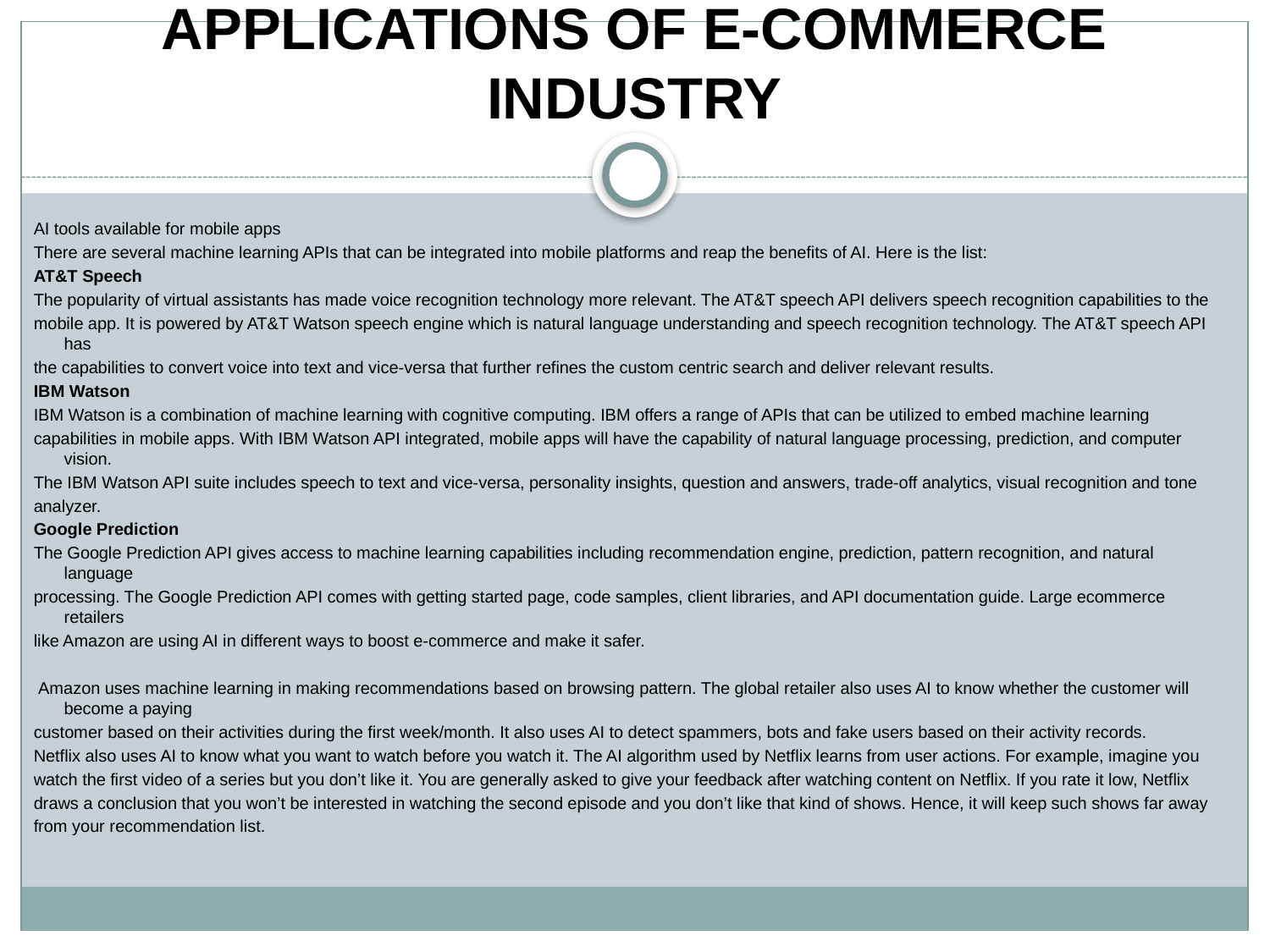

# APPLICATIONS OF E-COMMERCE INDUSTRY
AI tools available for mobile apps
There are several machine learning APIs that can be integrated into mobile platforms and reap the benefits of AI. Here is the list:
AT&T Speech
The popularity of virtual assistants has made voice recognition technology more relevant. The AT&T speech API delivers speech recognition capabilities to the
mobile app. It is powered by AT&T Watson speech engine which is natural language understanding and speech recognition technology. The AT&T speech API has
the capabilities to convert voice into text and vice-versa that further refines the custom centric search and deliver relevant results.
IBM Watson
IBM Watson is a combination of machine learning with cognitive computing. IBM offers a range of APIs that can be utilized to embed machine learning
capabilities in mobile apps. With IBM Watson API integrated, mobile apps will have the capability of natural language processing, prediction, and computer vision.
The IBM Watson API suite includes speech to text and vice-versa, personality insights, question and answers, trade-off analytics, visual recognition and tone
analyzer.
Google Prediction
The Google Prediction API gives access to machine learning capabilities including recommendation engine, prediction, pattern recognition, and natural language
processing. The Google Prediction API comes with getting started page, code samples, client libraries, and API documentation guide. Large ecommerce retailers
like Amazon are using AI in different ways to boost e-commerce and make it safer.

 Amazon uses machine learning in making recommendations based on browsing pattern. The global retailer also uses AI to know whether the customer will become a paying
customer based on their activities during the first week/month. It also uses AI to detect spammers, bots and fake users based on their activity records.
Netflix also uses AI to know what you want to watch before you watch it. The AI algorithm used by Netflix learns from user actions. For example, imagine you
watch the first video of a series but you don’t like it. You are generally asked to give your feedback after watching content on Netflix. If you rate it low, Netflix
draws a conclusion that you won’t be interested in watching the second episode and you don’t like that kind of shows. Hence, it will keep such shows far away
from your recommendation list.